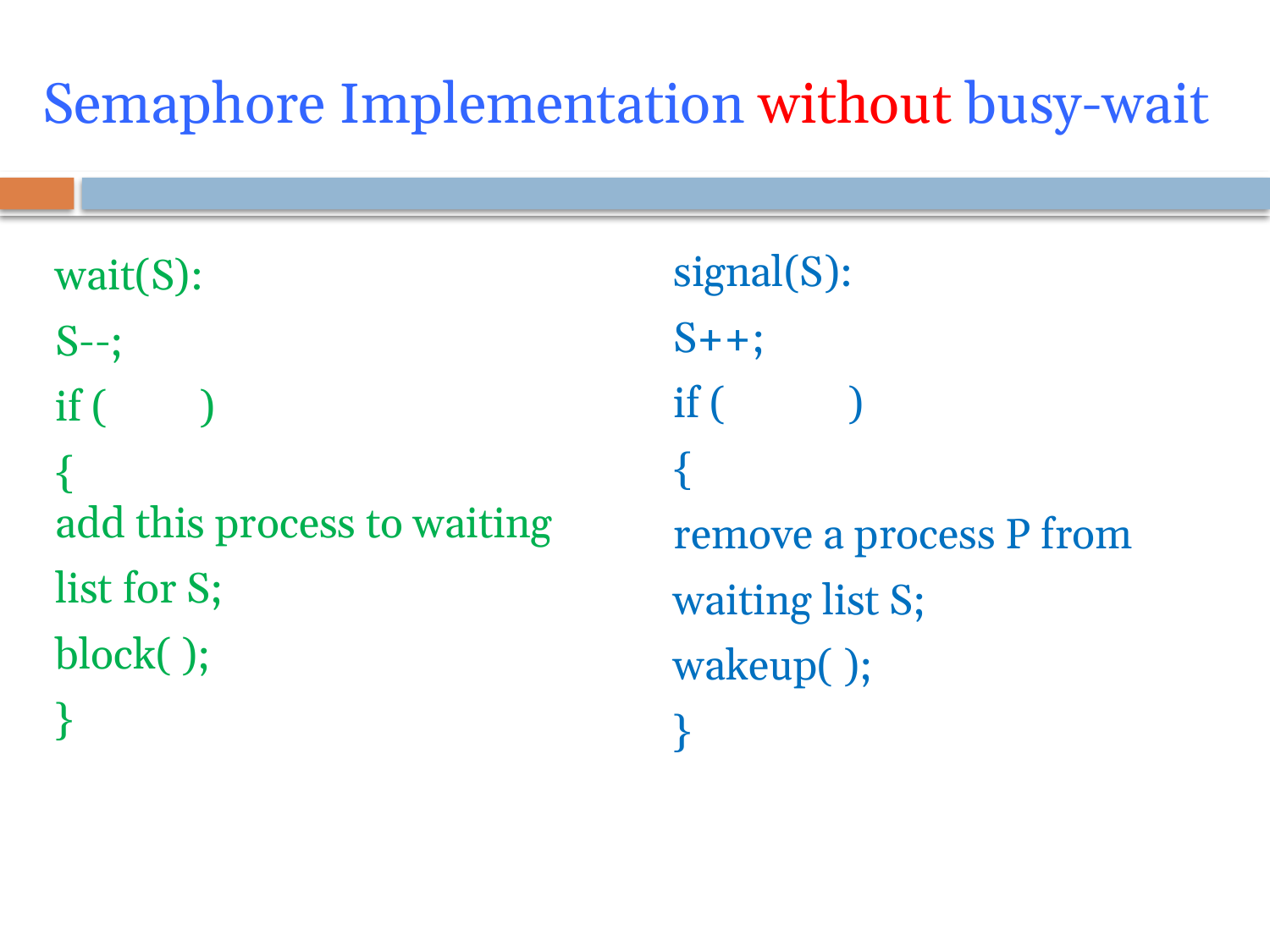

# Semaphore Implementation without busy-wait
26
signal(S):
S++;
if (            )
{
remove a process P from
waiting list S;
wakeup( );
}

wait(S):
S--;
if (         )
{
add this process to waiting
list for S;
block( );
}